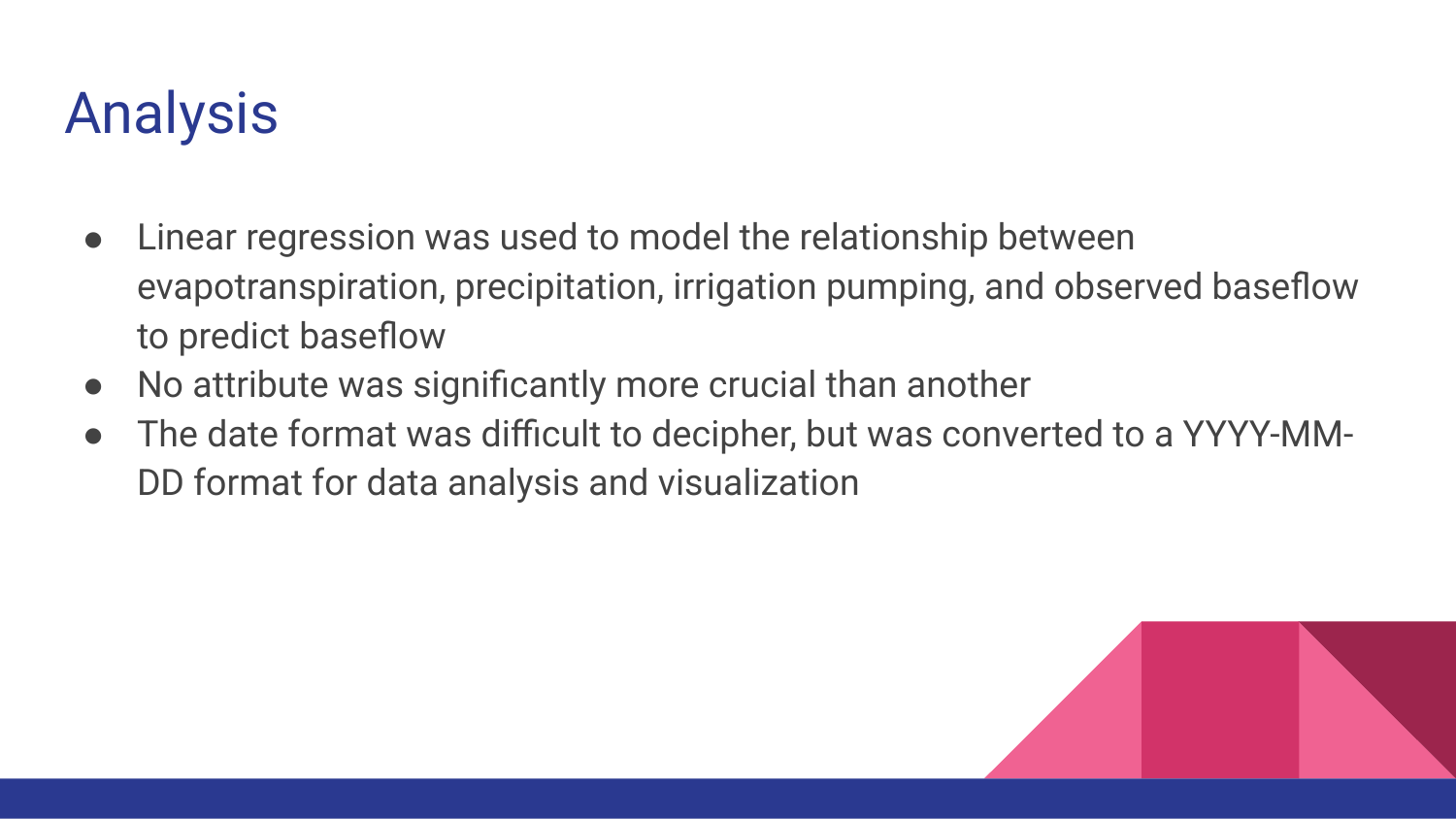

# Analysis
Linear regression was used to model the relationship between evapotranspiration, precipitation, irrigation pumping, and observed baseflow to predict baseflow
No attribute was significantly more crucial than another
The date format was difficult to decipher, but was converted to a YYYY-MM-DD format for data analysis and visualization